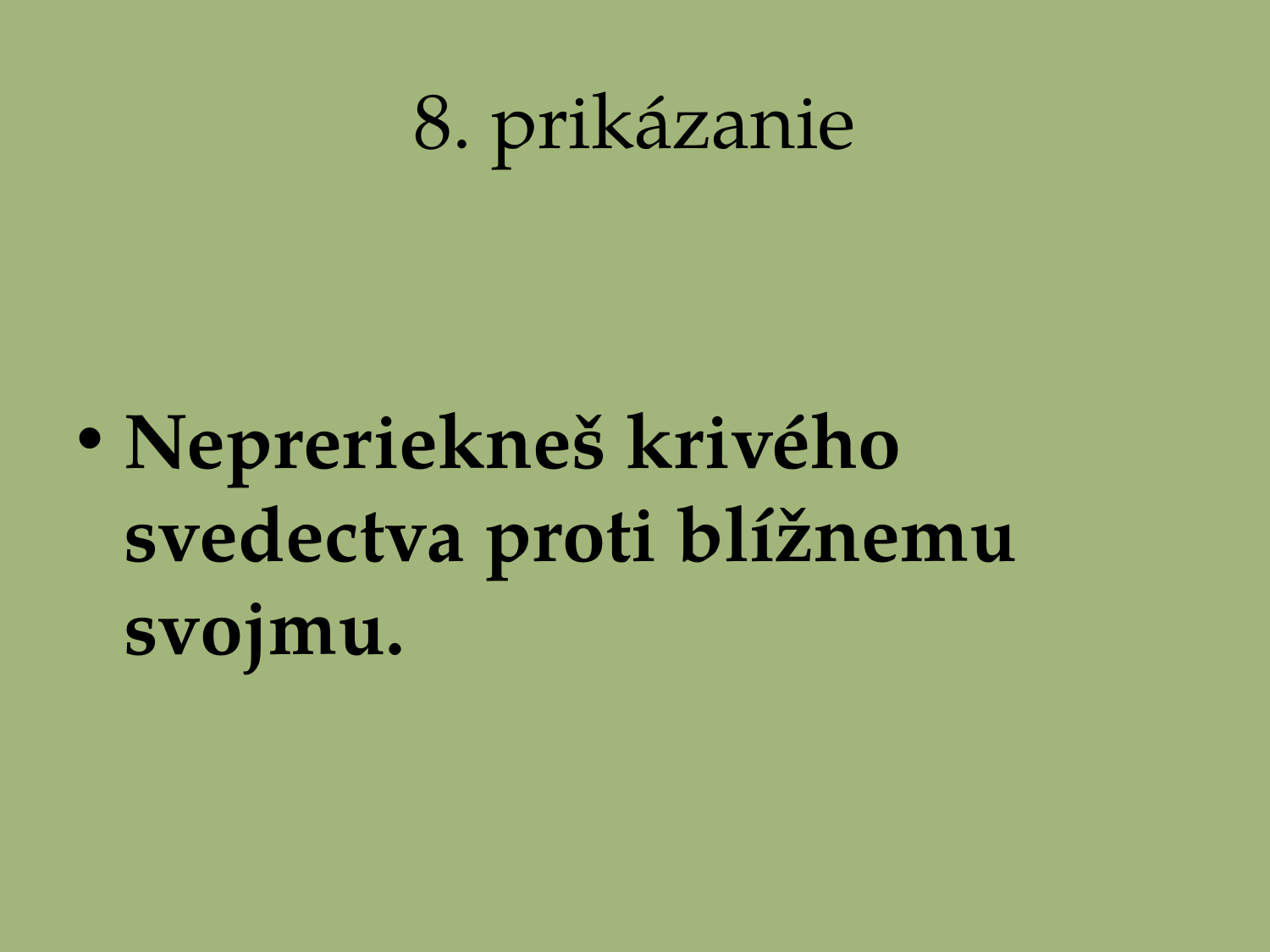

# 8. prikázanie

Nepreriekneš krivého svedectva proti blížnemu svojmu.